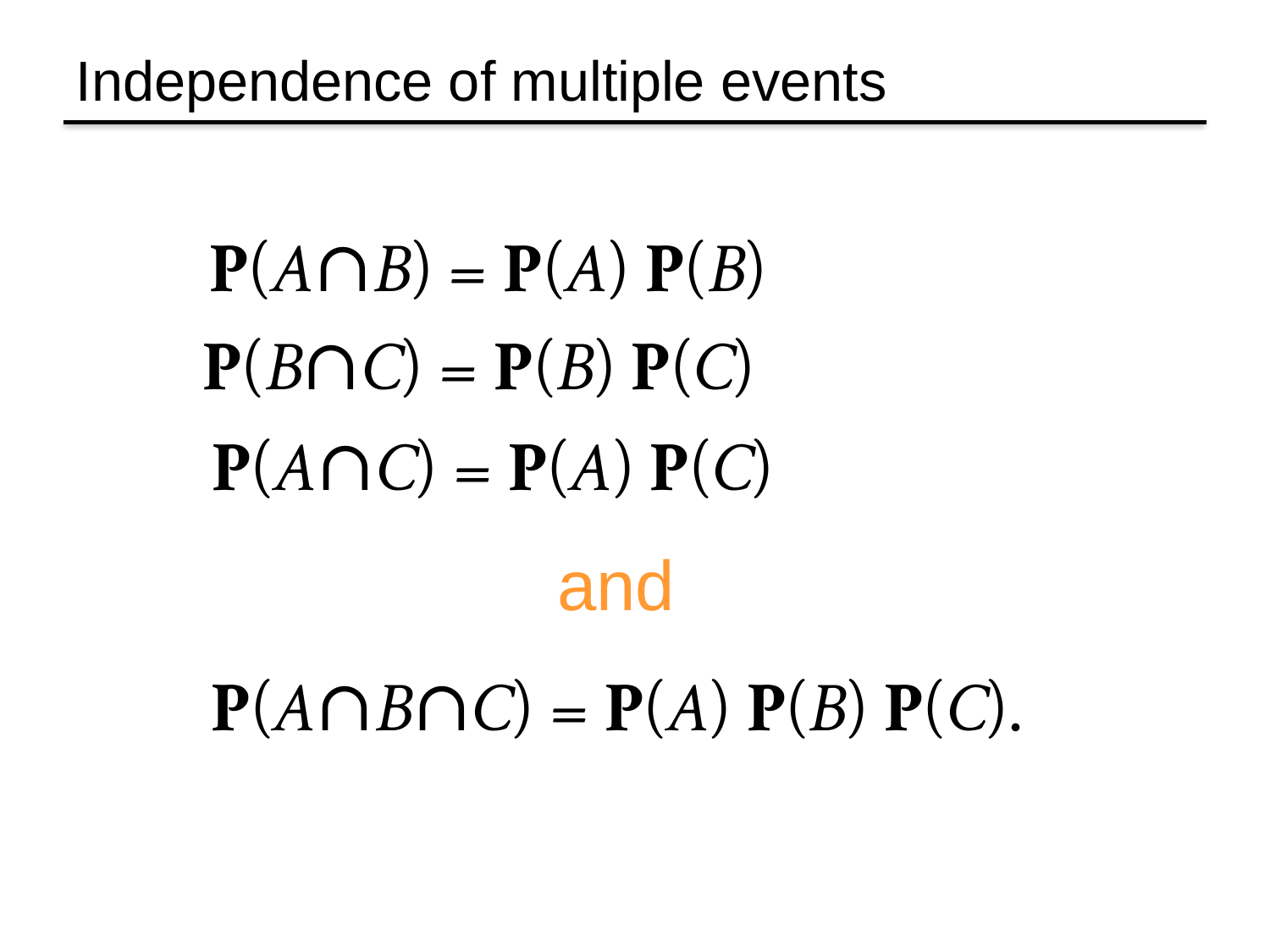

# Independence of multiple events
P(A∩B) = P(A) P(B)
P(B∩C) = P(B) P(C)
P(A∩C) = P(A) P(C)
and
P(A∩B∩C) = P(A) P(B) P(C).